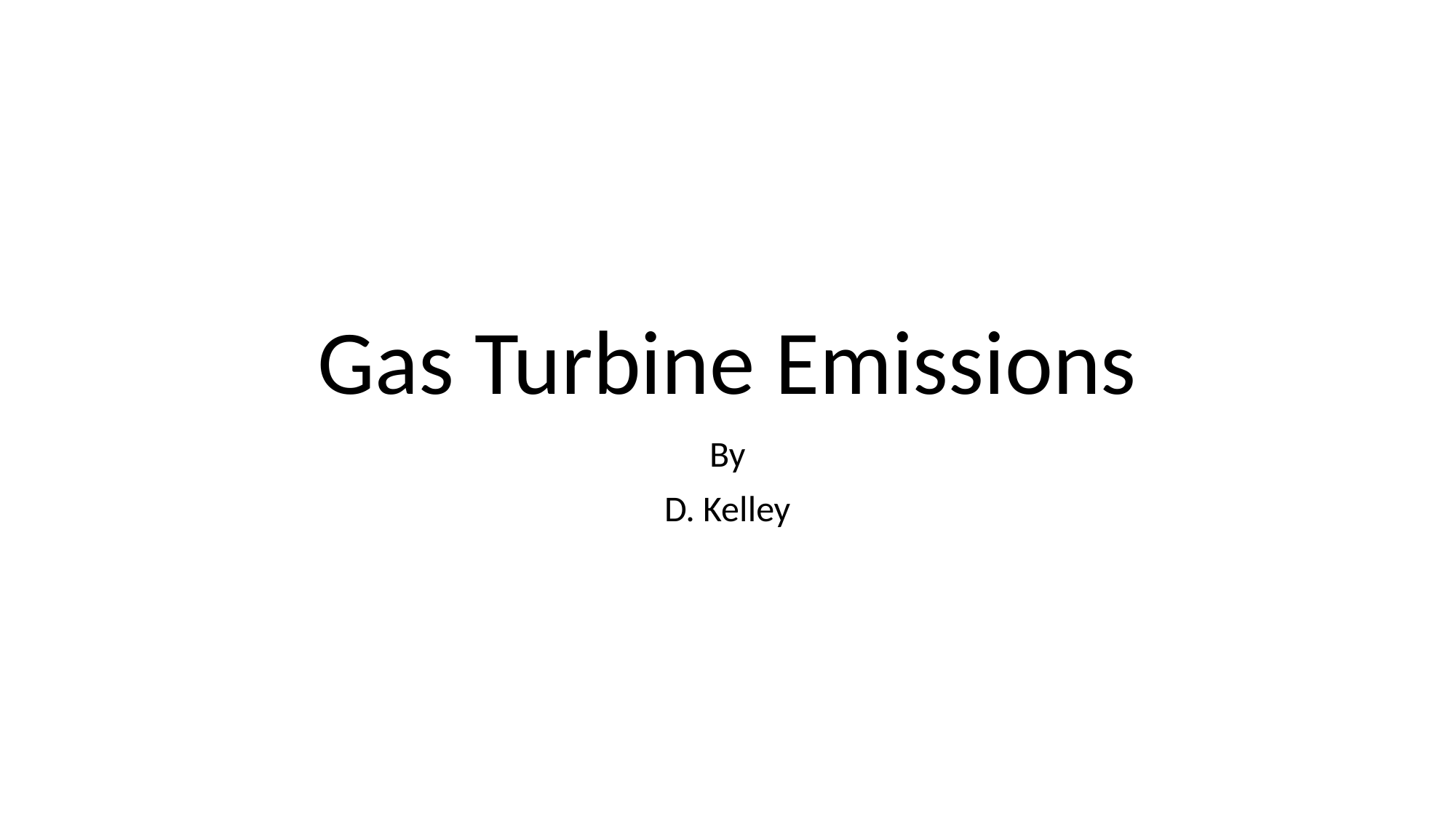

# Gas Turbine Emissions
By
D. Kelley